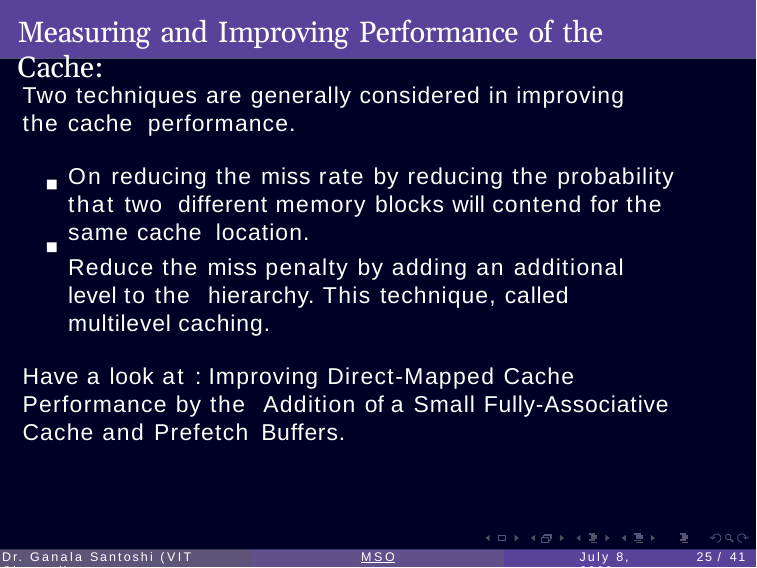

# Measuring and Improving Performance of the Cache:
Two techniques are generally considered in improving the cache  performance.

On reducing the miss rate by reducing the probability that two  different memory blocks will contend for the same cache location.
Reduce the miss penalty by adding an additional level to the  hierarchy. This technique, called multilevel caching.

Have a look at : Improving Direct-Mapped Cache Performance by the  Addition of a Small Fully-Associative Cache and Prefetch Buffers.

Dr. Ganala Santoshi (VIT Chennai)
MSO
July 8, 2020
25 / 41